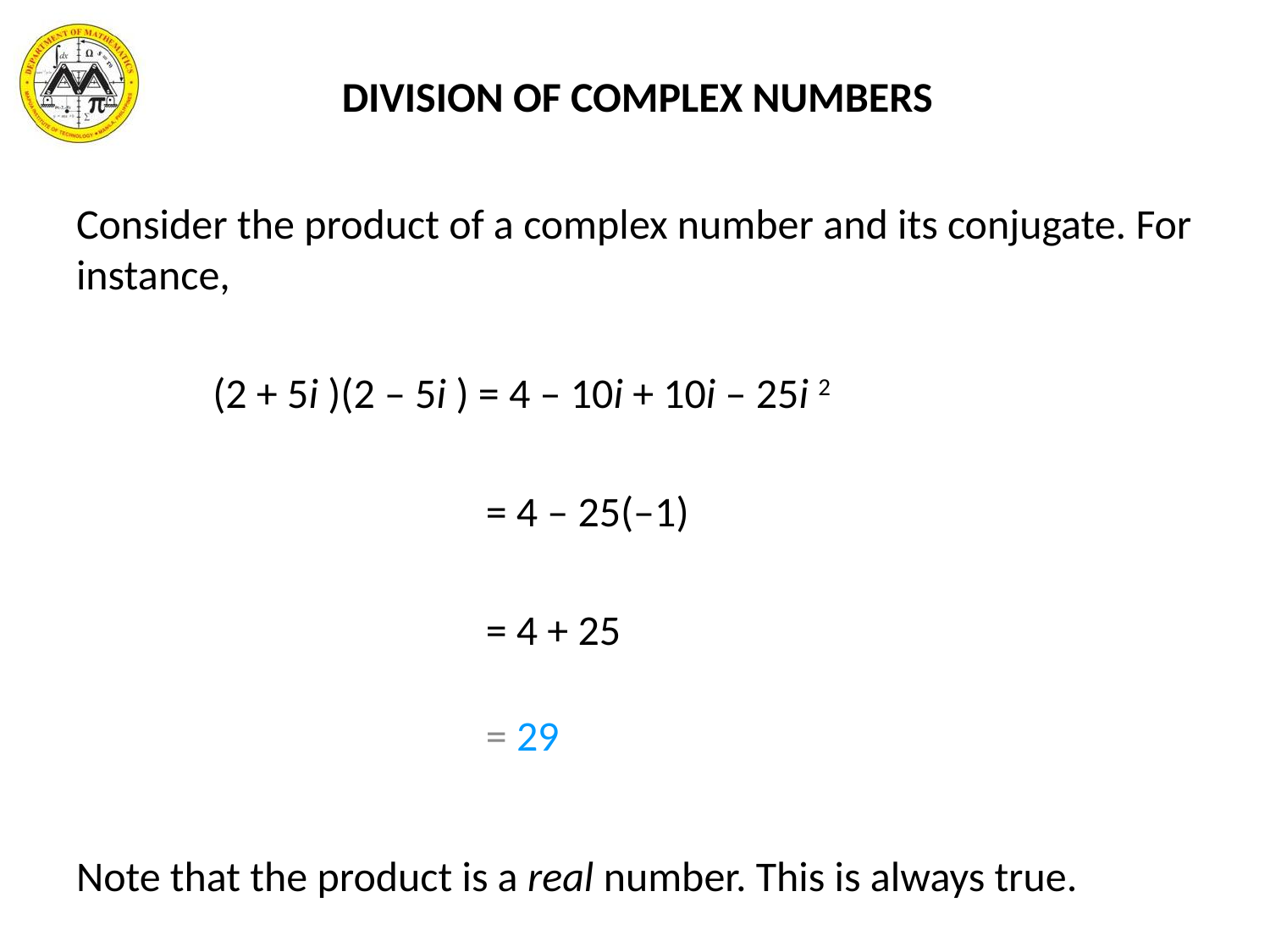

DIVISION OF COMPLEX NUMBERS
Consider the product of a complex number and its conjugate. For instance,

	 (2 + 5i )(2 – 5i ) = 4 – 10i + 10i – 25i 2

			   = 4 – 25(–1)

			   = 4 + 25

			   = 29

Note that the product is a real number. This is always true.